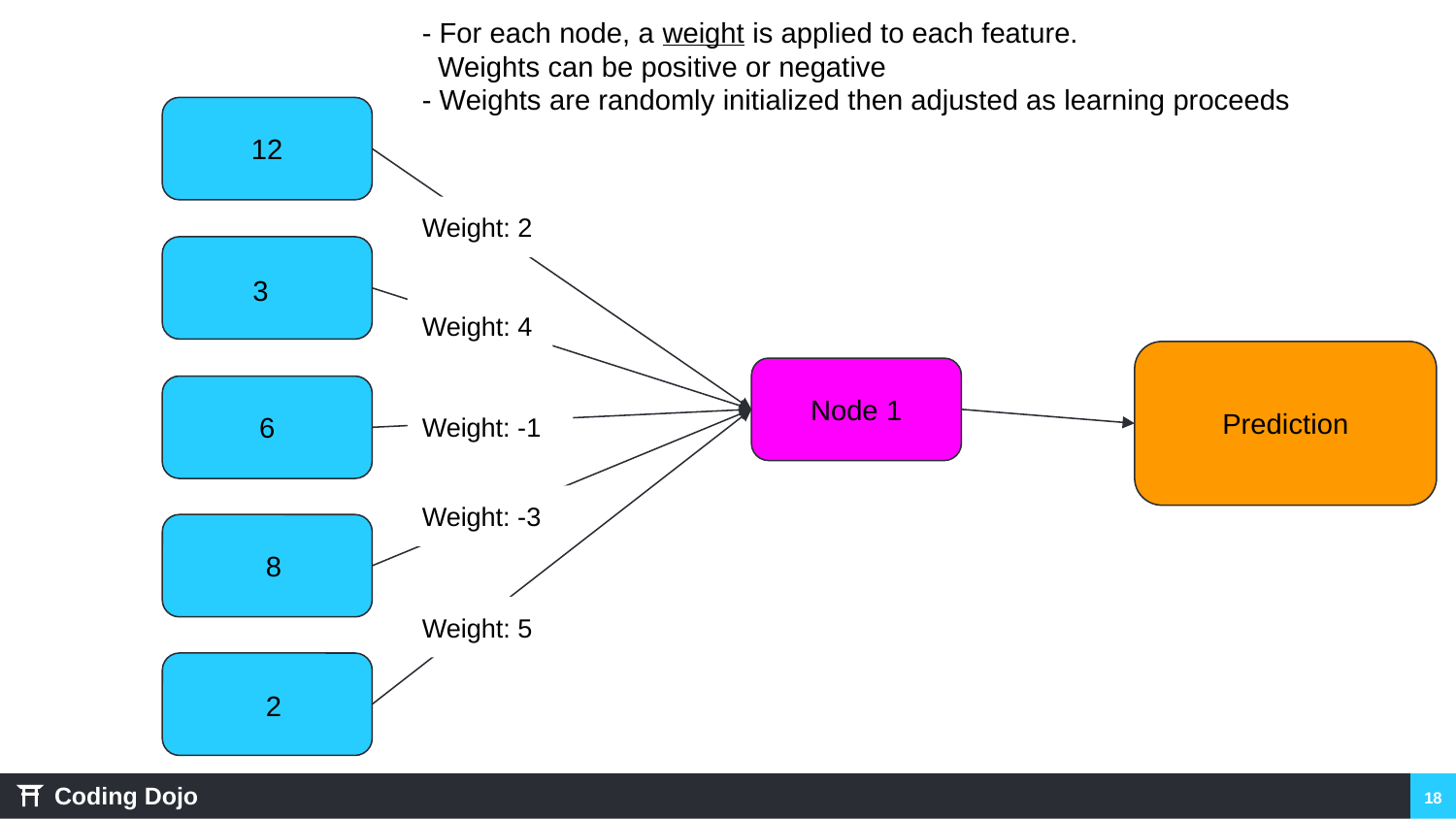

- For each node, a weight is applied to each feature.
  Weights can be positive or negative
- Weights are randomly initialized then adjusted as learning proceeds

12
Weight: 2

3
Weight: 4

Node 1
Prediction
6
Weight: -1
Weight: -3

8
Weight: 5

2